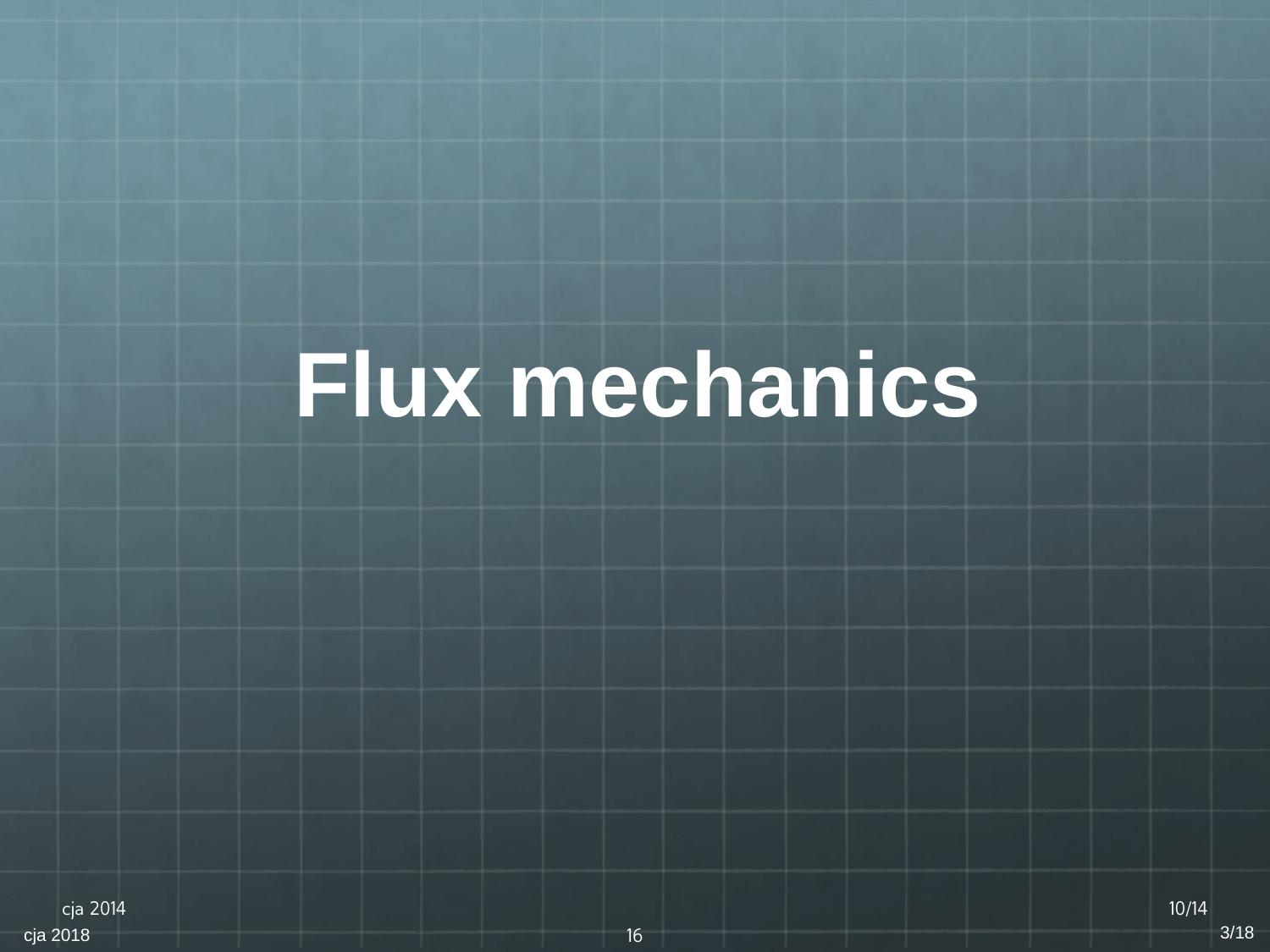

# Flux mechanics

cja 2014
10/14
16